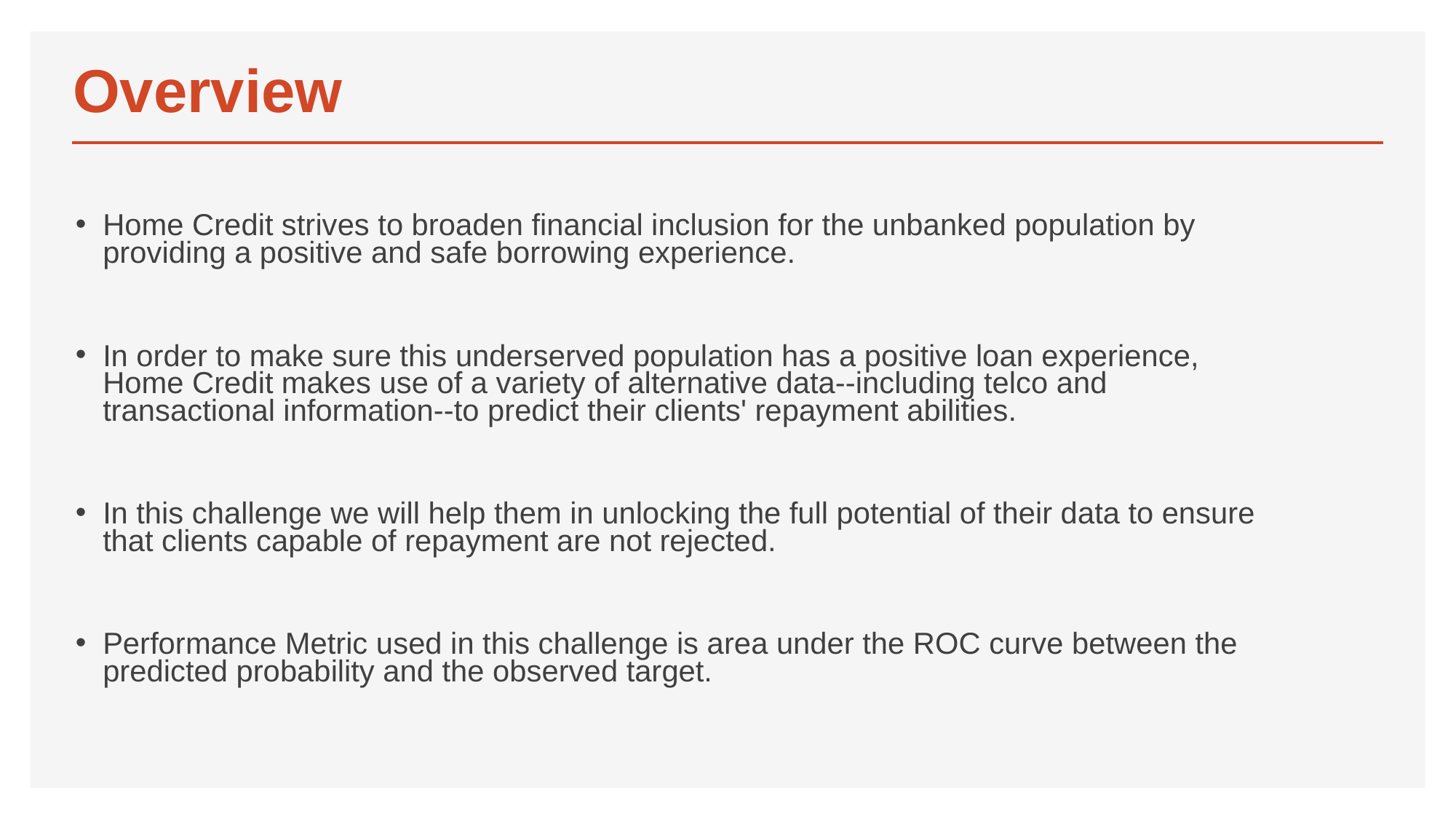

# Overview
Home Credit strives to broaden financial inclusion for the unbanked population by providing a positive and safe borrowing experience.

In order to make sure this underserved population has a positive loan experience, Home Credit makes use of a variety of alternative data--including telco and transactional information--to predict their clients' repayment abilities.

In this challenge we will help them in unlocking the full potential of their data to ensure that clients capable of repayment are not rejected.

Performance Metric used in this challenge is area under the ROC curve between the predicted probability and the observed target.